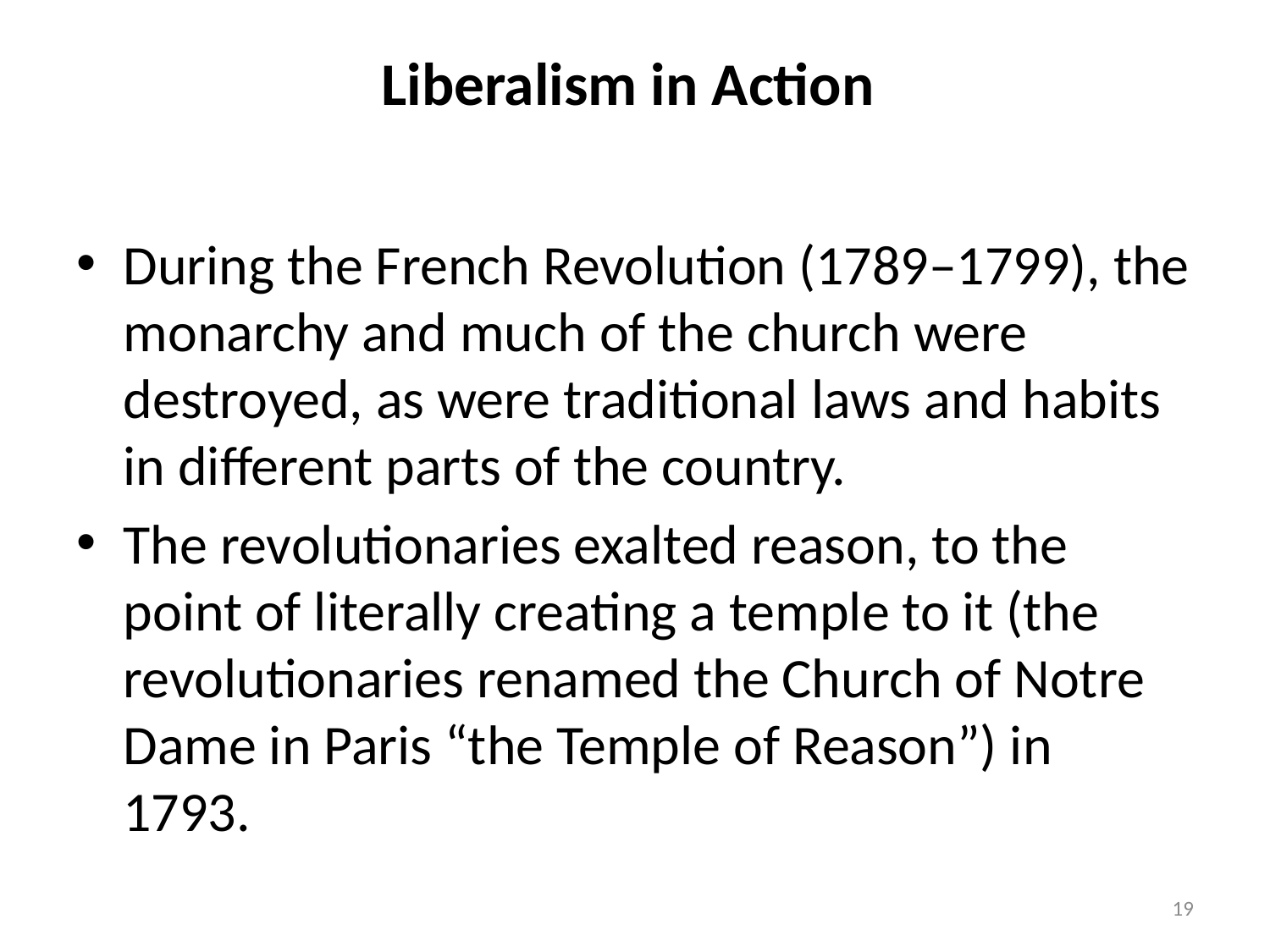

# Liberalism in Action
During the French Revolution (1789–1799), the monarchy and much of the church were destroyed, as were traditional laws and habits in different parts of the country.
The revolutionaries exalted reason, to the point of literally creating a temple to it (the revolutionaries renamed the Church of Notre Dame in Paris “the Temple of Reason”) in 1793.
19